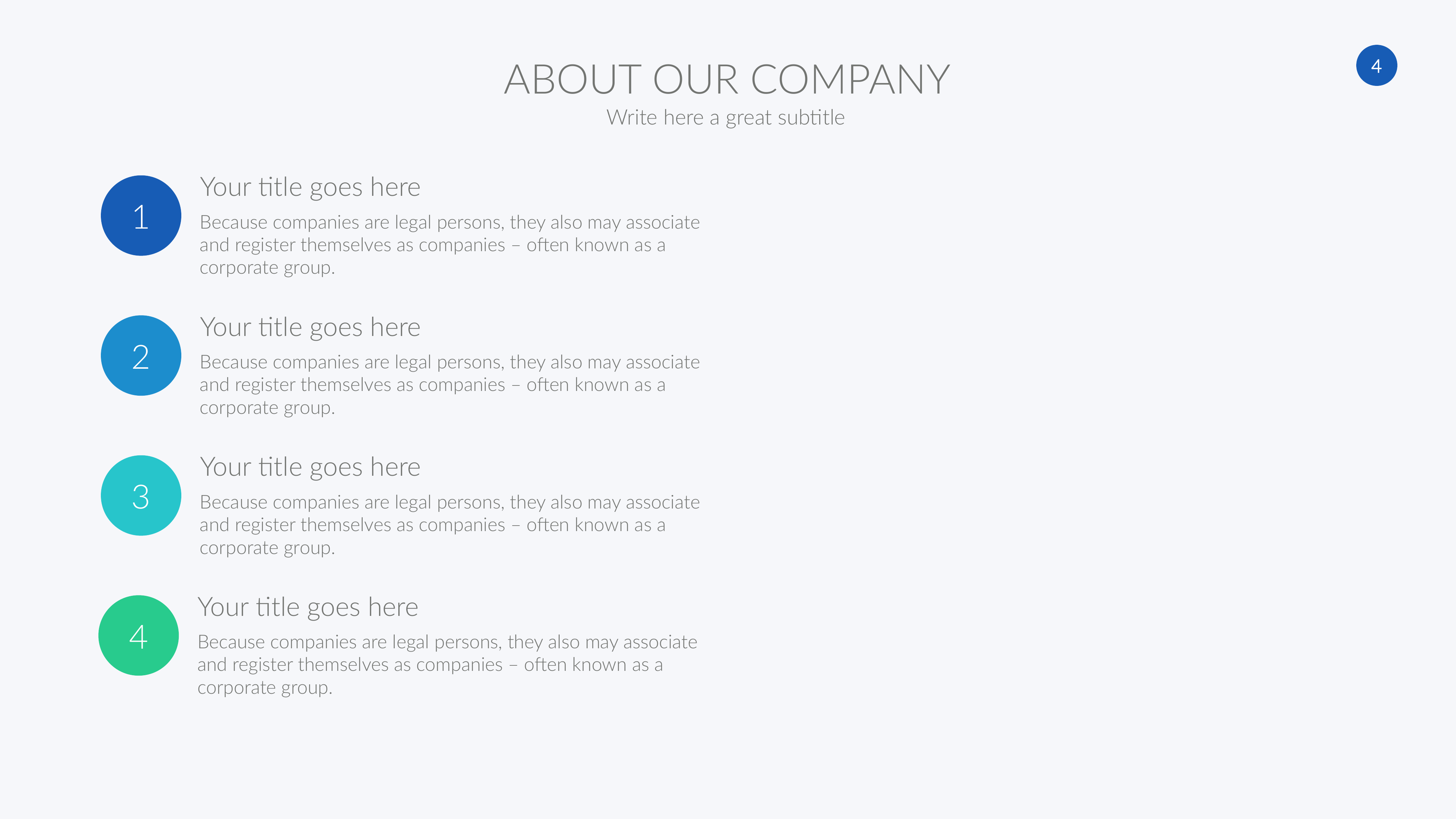

ABOUT OUR COMPANY
Write here a great subtitle
Your title goes here
1

Because companies are legal persons, they also may associate and register themselves as companies – often known as a corporate group.
Your title goes here
2
Because companies are legal persons, they also may associate and register themselves as companies – often known as a corporate group.
Your title goes here
3
Because companies are legal persons, they also may associate and register themselves as companies – often known as a corporate group.
Your title goes here
4
Because companies are legal persons, they also may associate and register themselves as companies – often known as a corporate group.